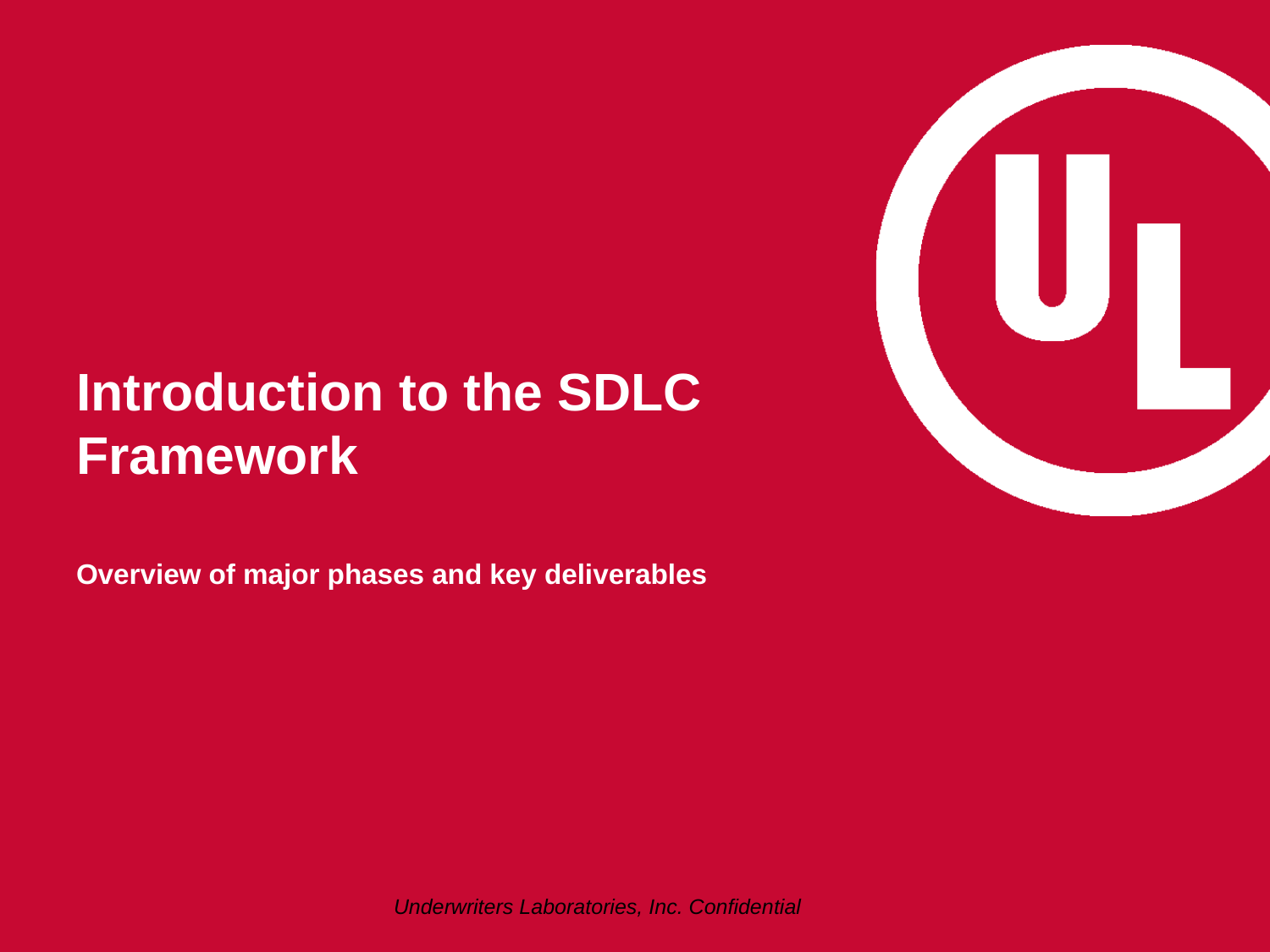

# Introduction to the SDLC Framework
Overview of major phases and key deliverables